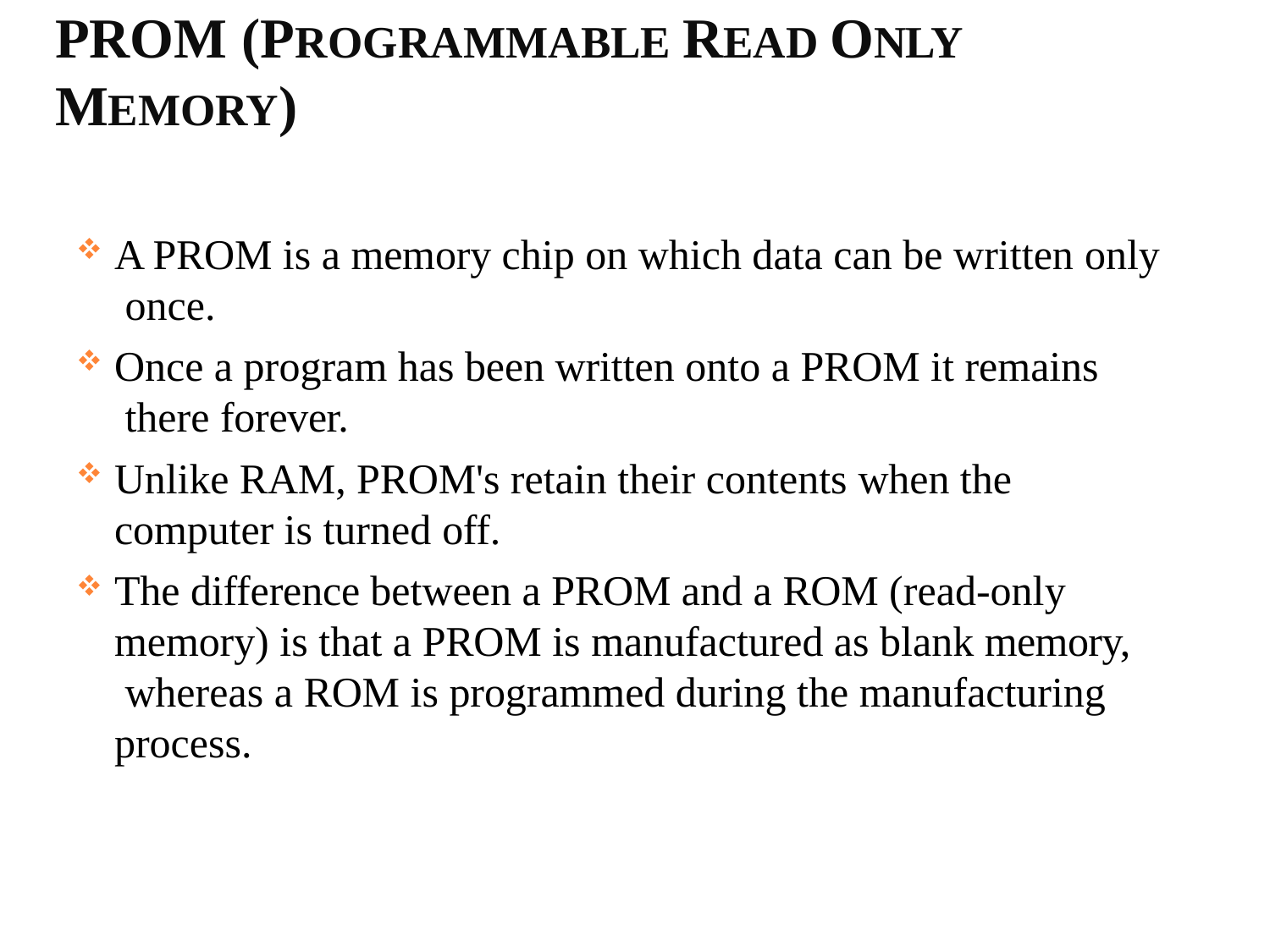

# PROM (PROGRAMMABLE READ ONLY  MEMORY)
A PROM is a memory chip on which data can be written only  once.
Once a program has been written onto a PROM it remains  there forever.
Unlike RAM, PROM's retain their contents when the
computer is turned off.
The difference between a PROM and a ROM (read-only  memory) is that a PROM is manufactured as blank memory,  whereas a ROM is programmed during the manufacturing  process.
63